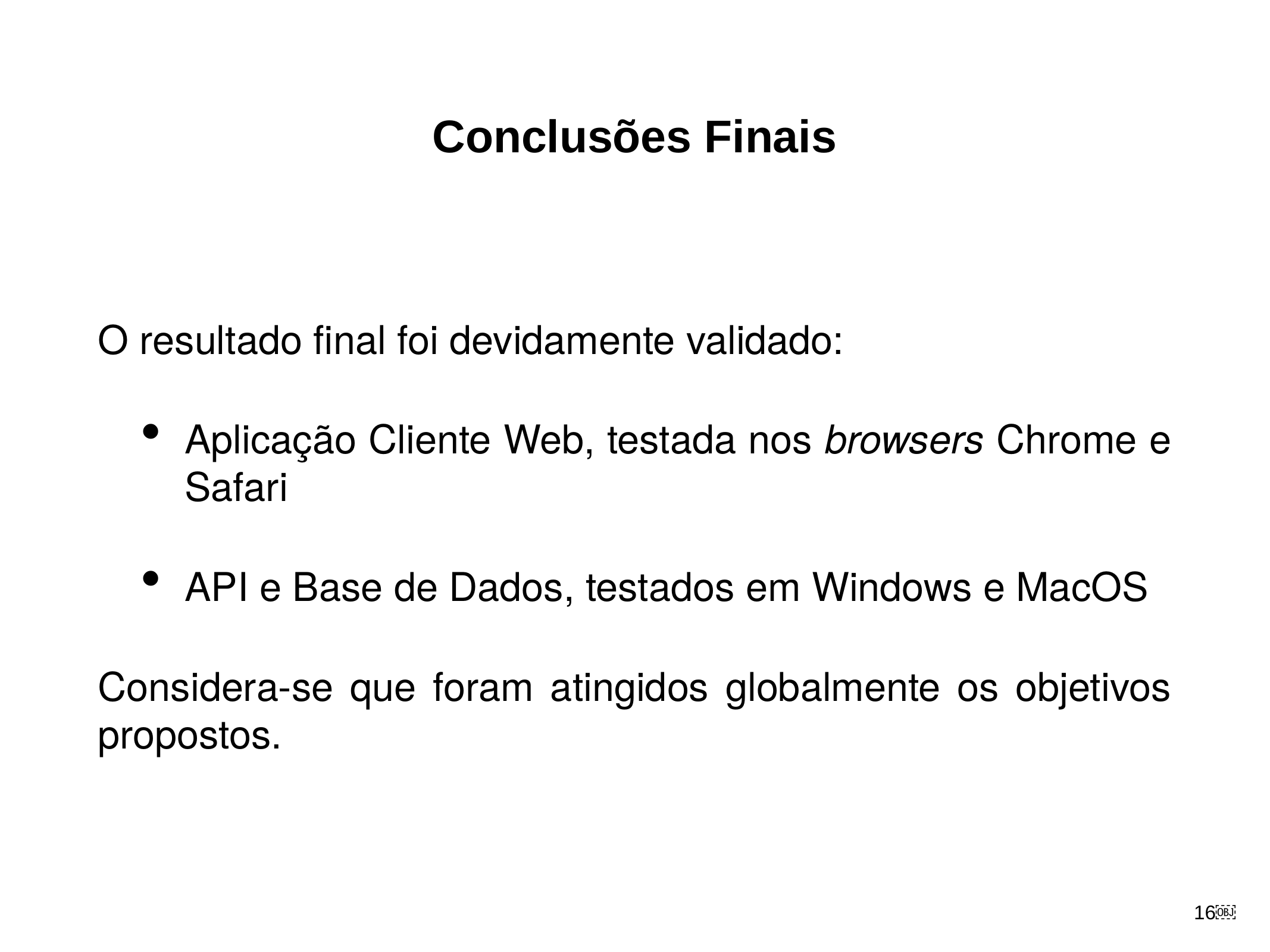

# Conclusões Finais
O resultado final foi devidamente validado:
Aplicação Cliente Web, testada nos browsers Chrome e Safari
API e Base de Dados, testados em Windows e MacOS
Considera-se que foram atingidos globalmente os objetivos propostos.
16￼